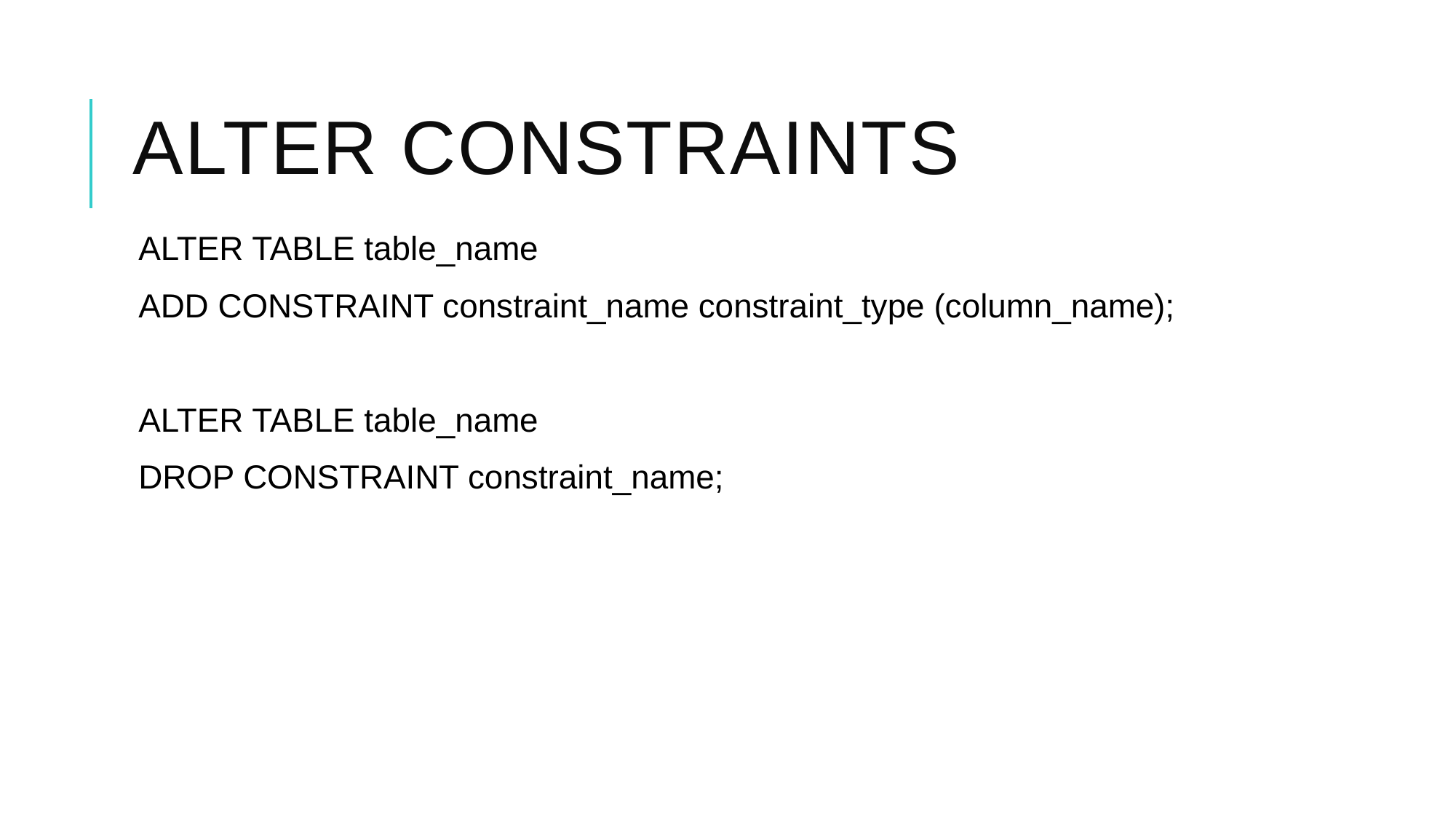

# Alter constraints
ALTER TABLE table_name
ADD CONSTRAINT constraint_name constraint_type (column_name);

ALTER TABLE table_name
DROP CONSTRAINT constraint_name;